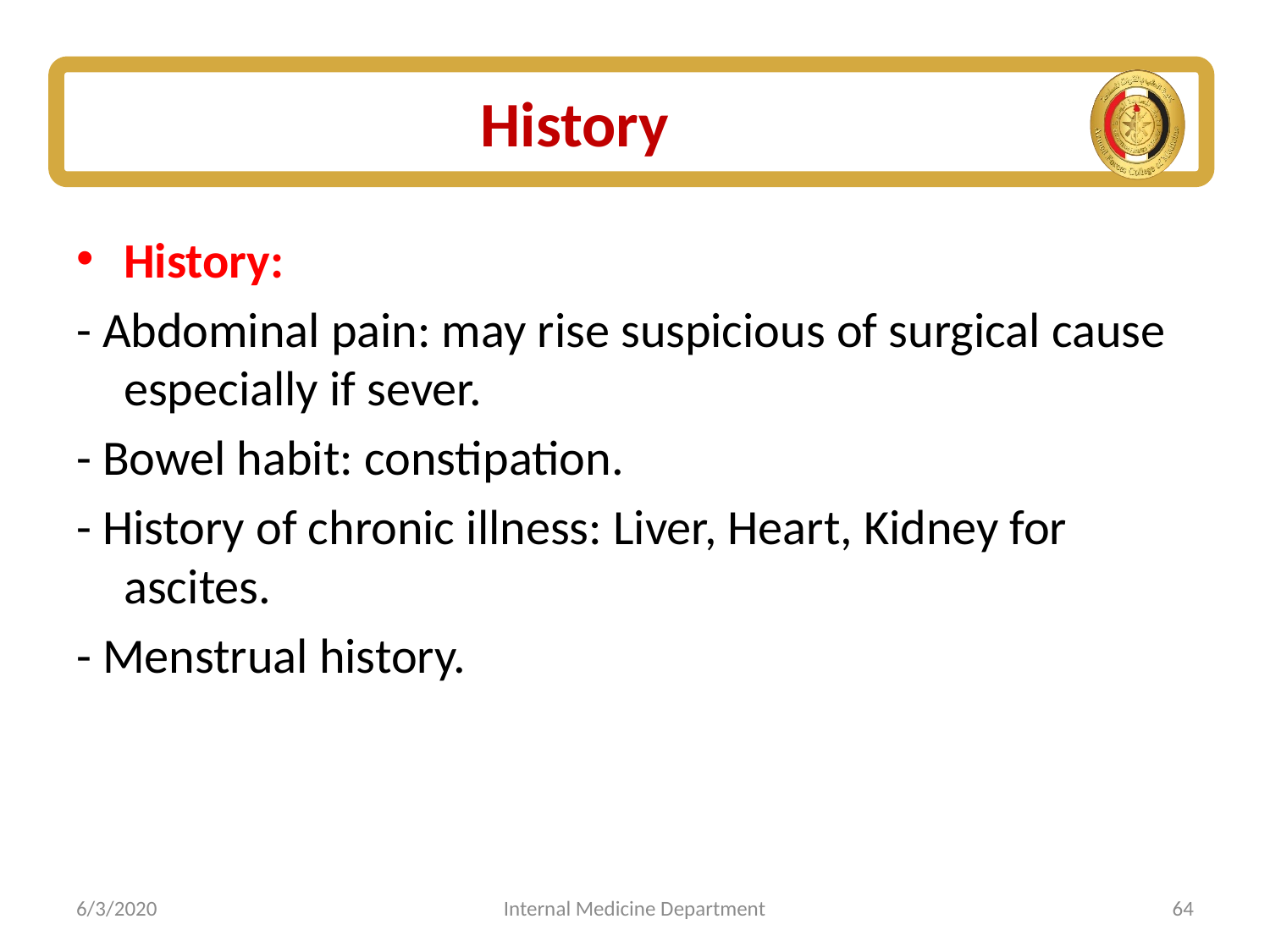

# History
History:
- Abdominal pain: may rise suspicious of surgical cause especially if sever.
- Bowel habit: constipation.
- History of chronic illness: Liver, Heart, Kidney for ascites.
- Menstrual history.

6/3/2020
Internal Medicine Department
64